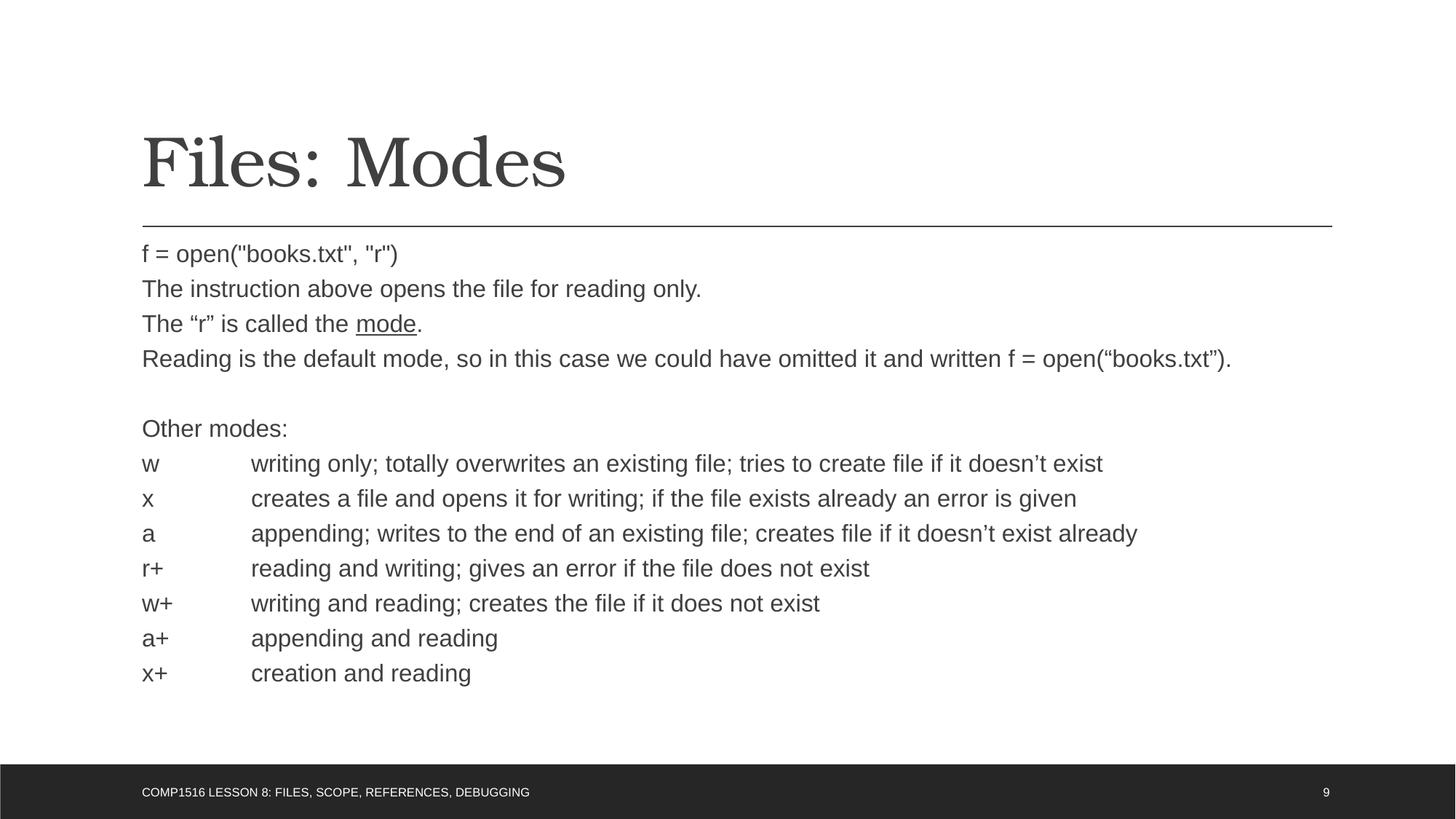

# Files: Modes
f = open("books.txt", "r")
The instruction above opens the file for reading only.
The “r” is called the mode.
Reading is the default mode, so in this case we could have omitted it and written f = open(“books.txt”).

Other modes:
w	writing only; totally overwrites an existing file; tries to create file if it doesn’t exist
x	creates a file and opens it for writing; if the file exists already an error is given
a	appending; writes to the end of an existing file; creates file if it doesn’t exist already
r+	reading and writing; gives an error if the file does not exist
w+	writing and reading; creates the file if it does not exist
a+	appending and reading
x+	creation and reading

COMP1516 Lesson 8: Files, Scope, References, Debugging
9